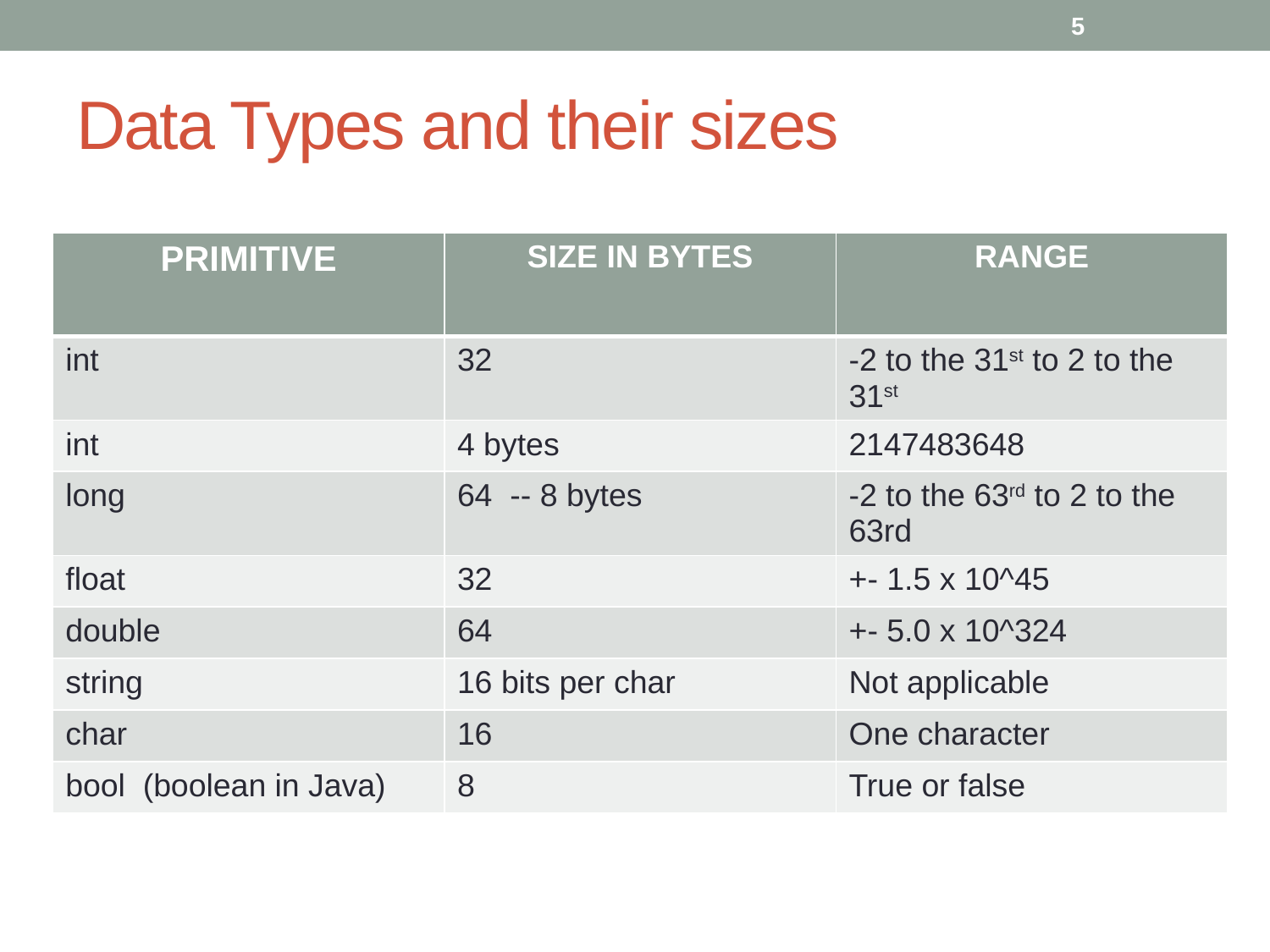

5
# Data Types and their sizes
| PRIMITIVE | SIZE IN BYTES | RANGE |
| --- | --- | --- |
| int | 32 | -2 to the 31st to 2 to the 31st |
| int | 4 bytes | 2147483648 |
| long | 64 -- 8 bytes | -2 to the 63rd to 2 to the 63rd |
| float | 32 | +- 1.5 x 10^45 |
| double | 64 | +- 5.0 x 10^324 |
| string | 16 bits per char | Not applicable |
| char | 16 | One character |
| bool (boolean in Java) | 8 | True or false |